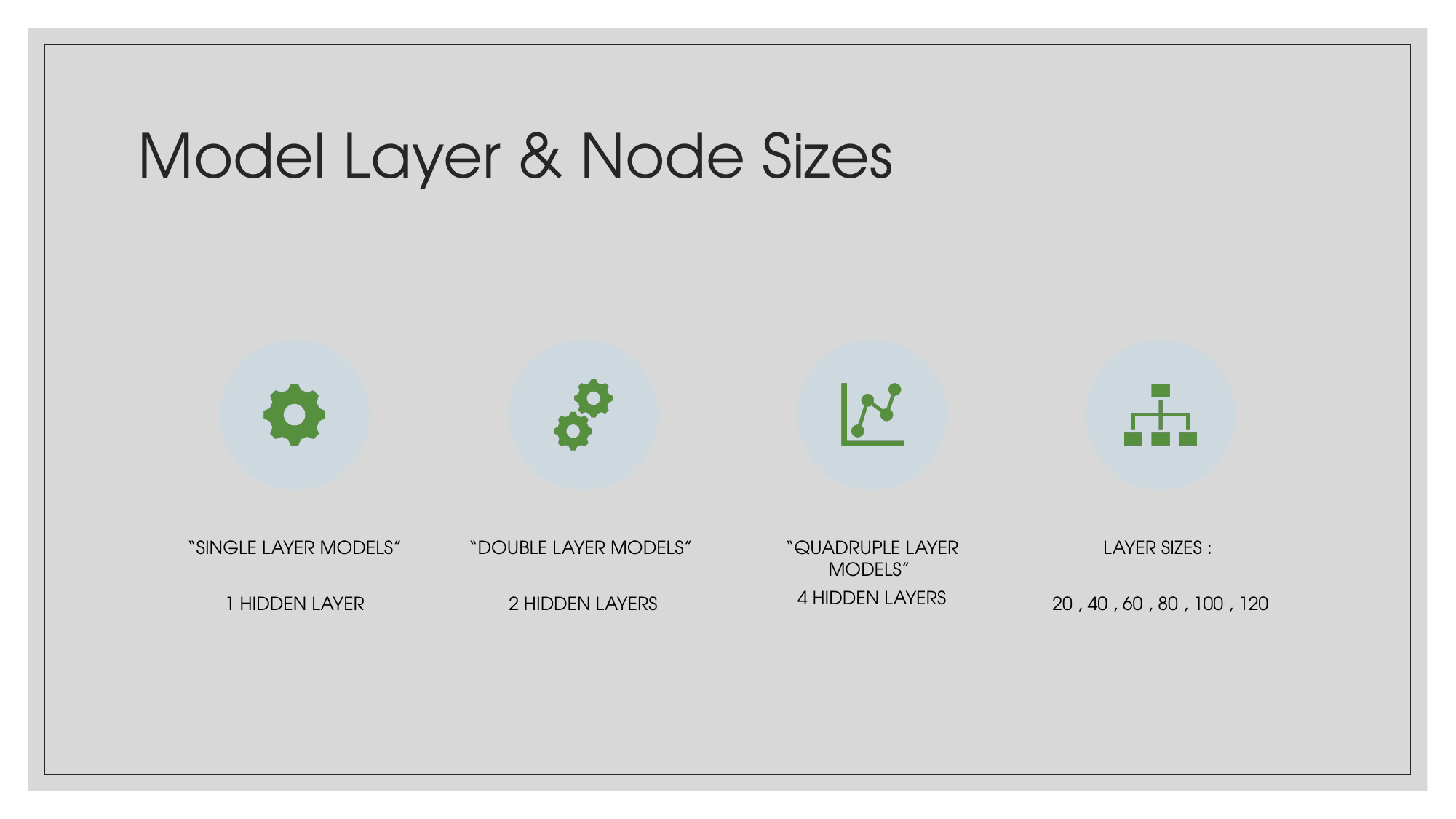

# Model Layer & Node Sizes
“Single Layer Models”

1 hidden layer
“Double Layer Models”

2 hidden layers
“Quadruple Layer Models”
4 hidden layers
Layer sizes :

20 , 40 , 60 , 80 , 100 , 120